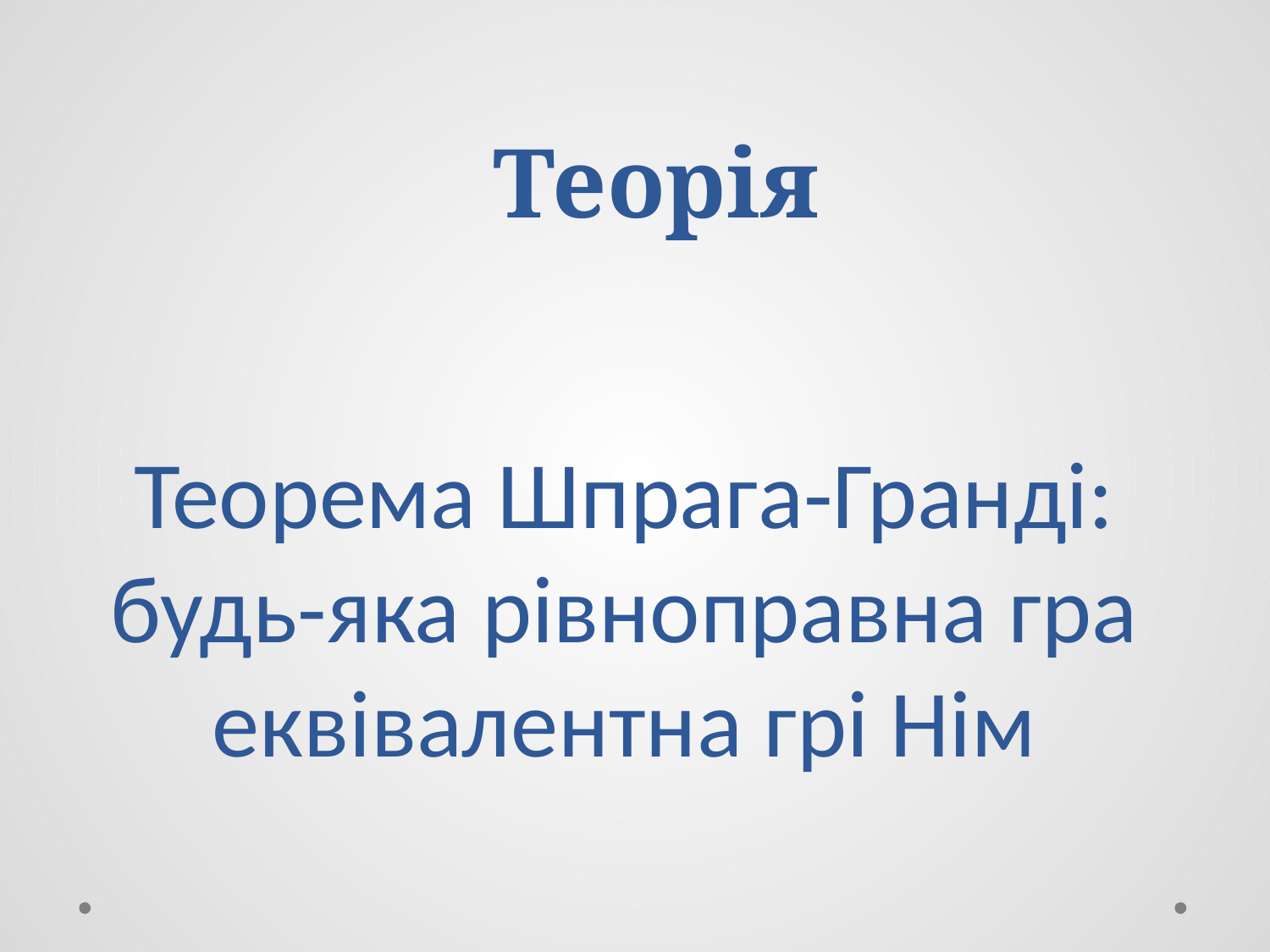

Теорія
# Теорема Шпрага-Гранді: будь-яка рівноправна гра еквівалентна грі Нім